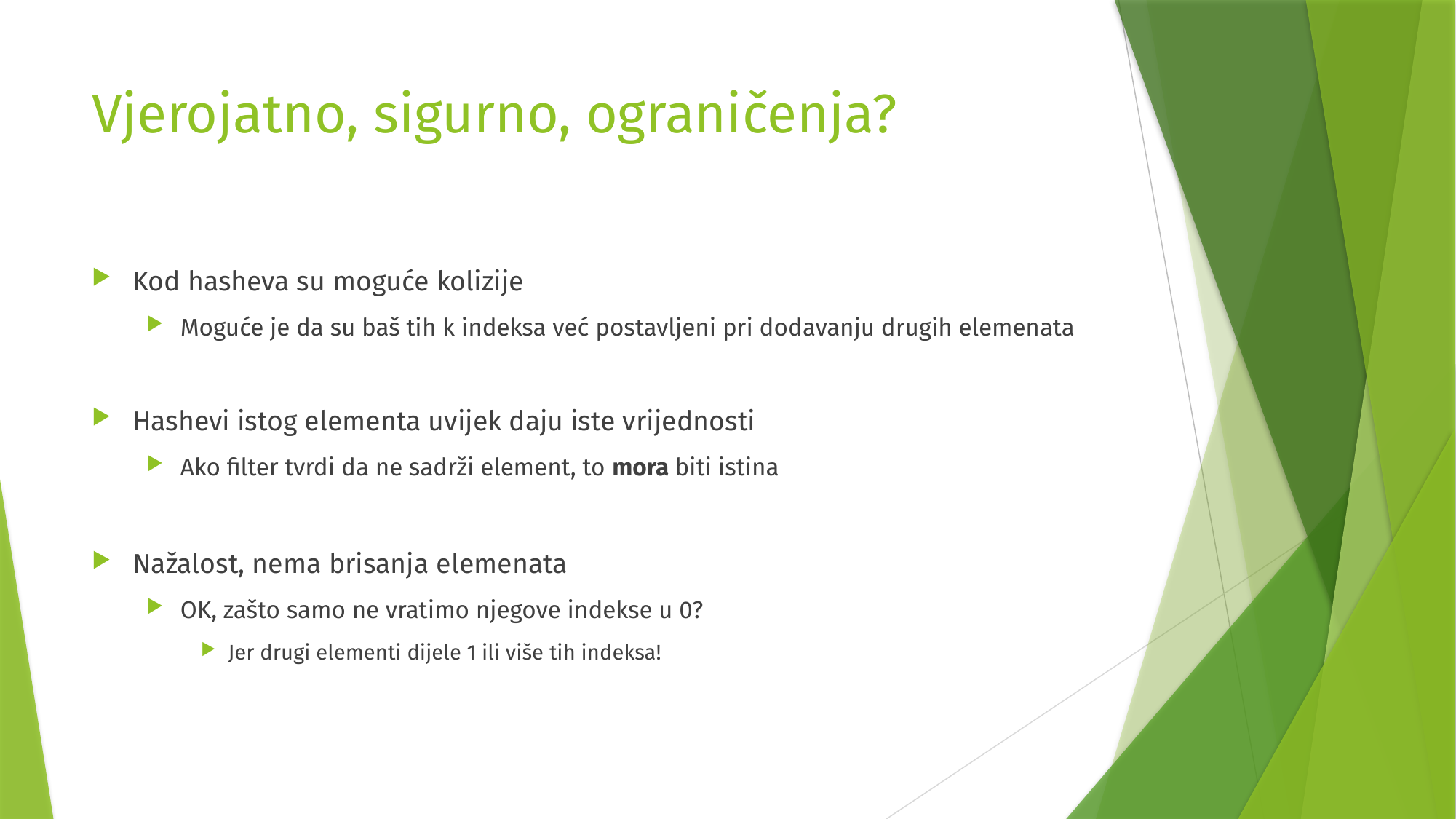

# Vjerojatno, sigurno, ograničenja?
Kod hasheva su moguće kolizije
Moguće je da su baš tih k indeksa već postavljeni pri dodavanju drugih elemenata

Hashevi istog elementa uvijek daju iste vrijednosti
Ako filter tvrdi da ne sadrži element, to mora biti istina

Nažalost, nema brisanja elemenata
OK, zašto samo ne vratimo njegove indekse u 0?
Jer drugi elementi dijele 1 ili više tih indeksa!